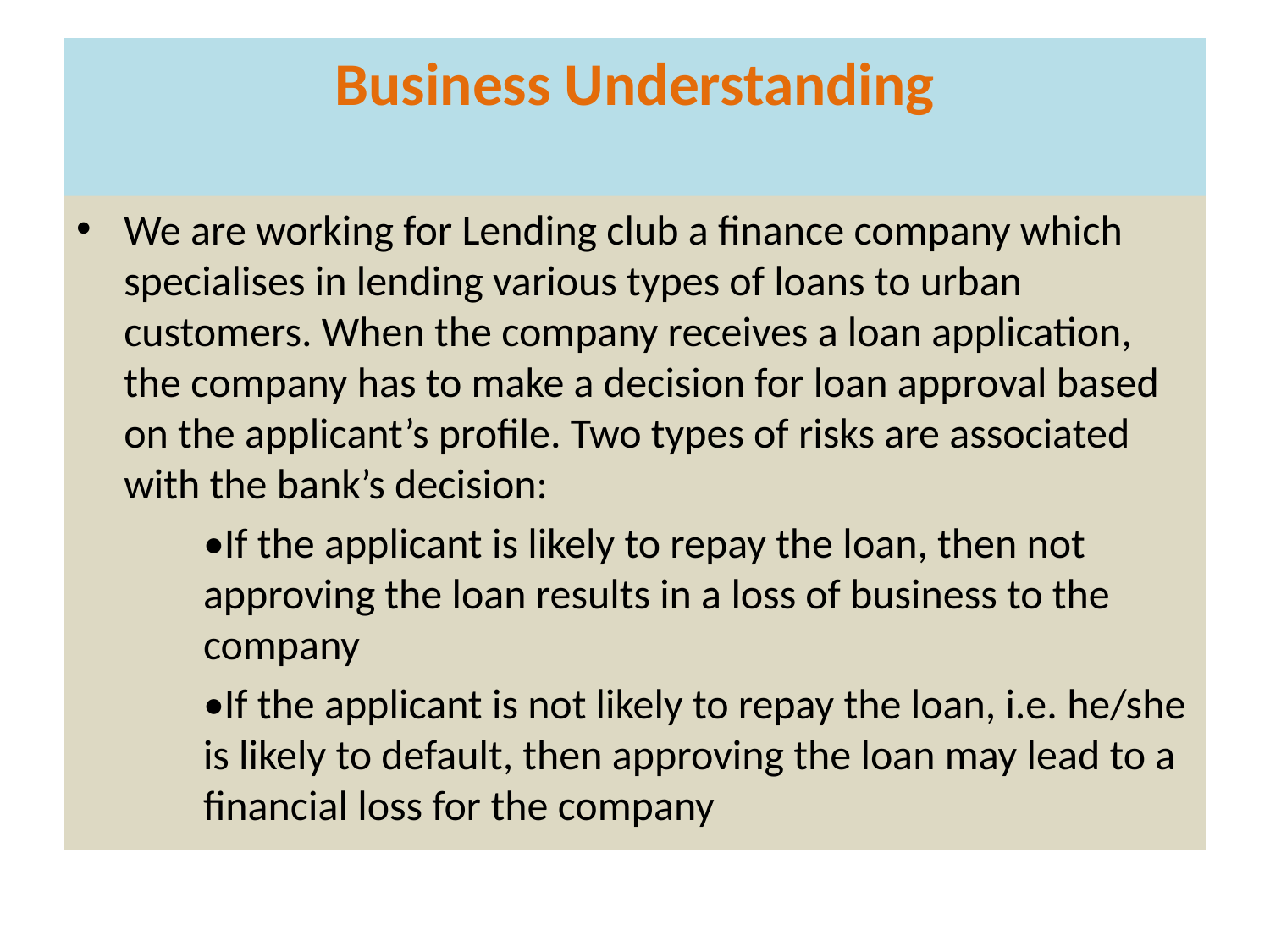

# Business Understanding
We are working for Lending club a finance company which specialises in lending various types of loans to urban customers. When the company receives a loan application, the company has to make a decision for loan approval based on the applicant’s profile. Two types of risks are associated with the bank’s decision:
	•If the applicant is likely to repay the loan, then not 	approving the loan results in a loss of business to the 	company
	•If the applicant is not likely to repay the loan, i.e. he/she 	is likely to default, then approving the loan may lead to a 	financial loss for the company